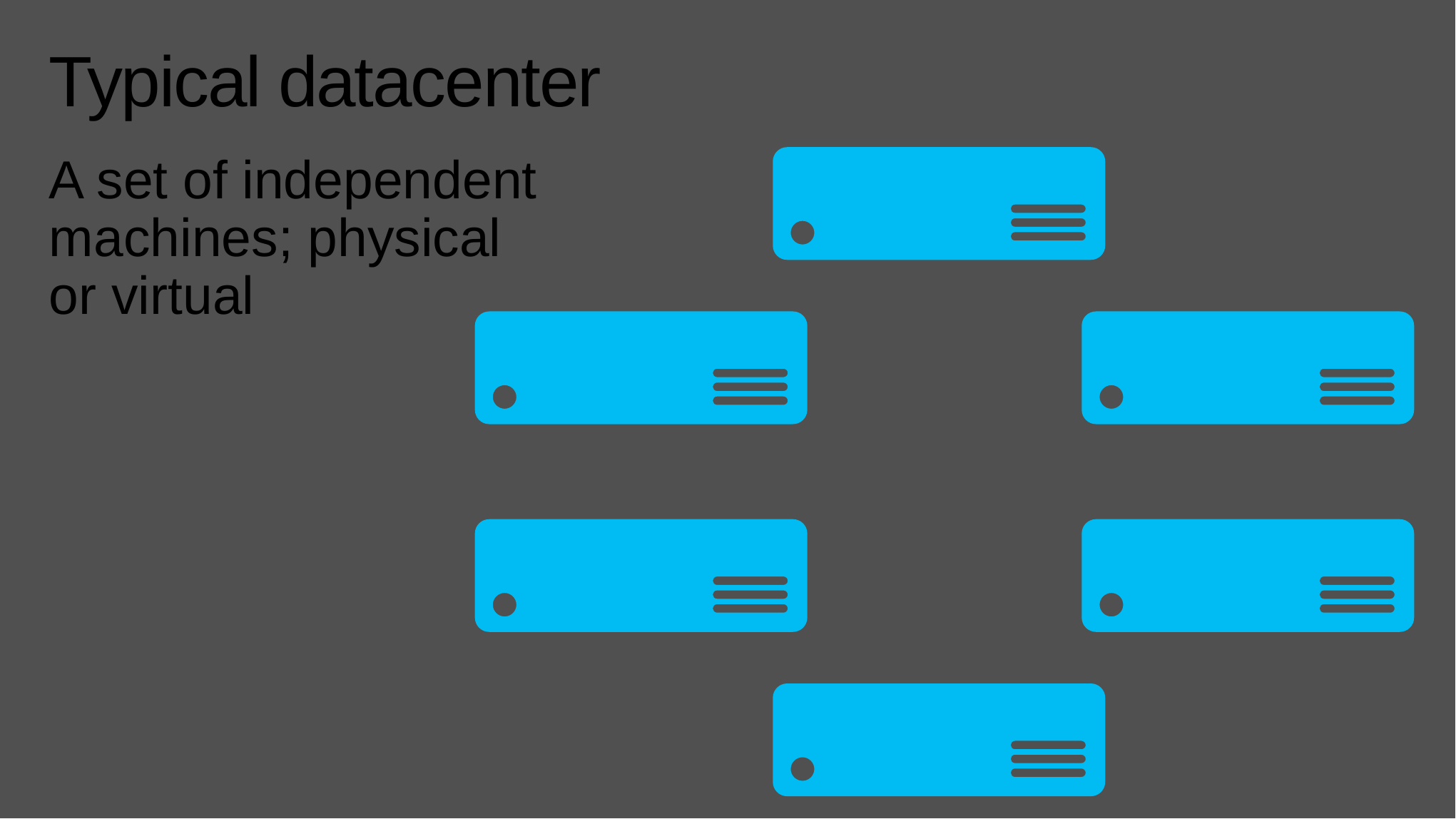

# Typical datacenter
A set of independent machines; physical
or virtual